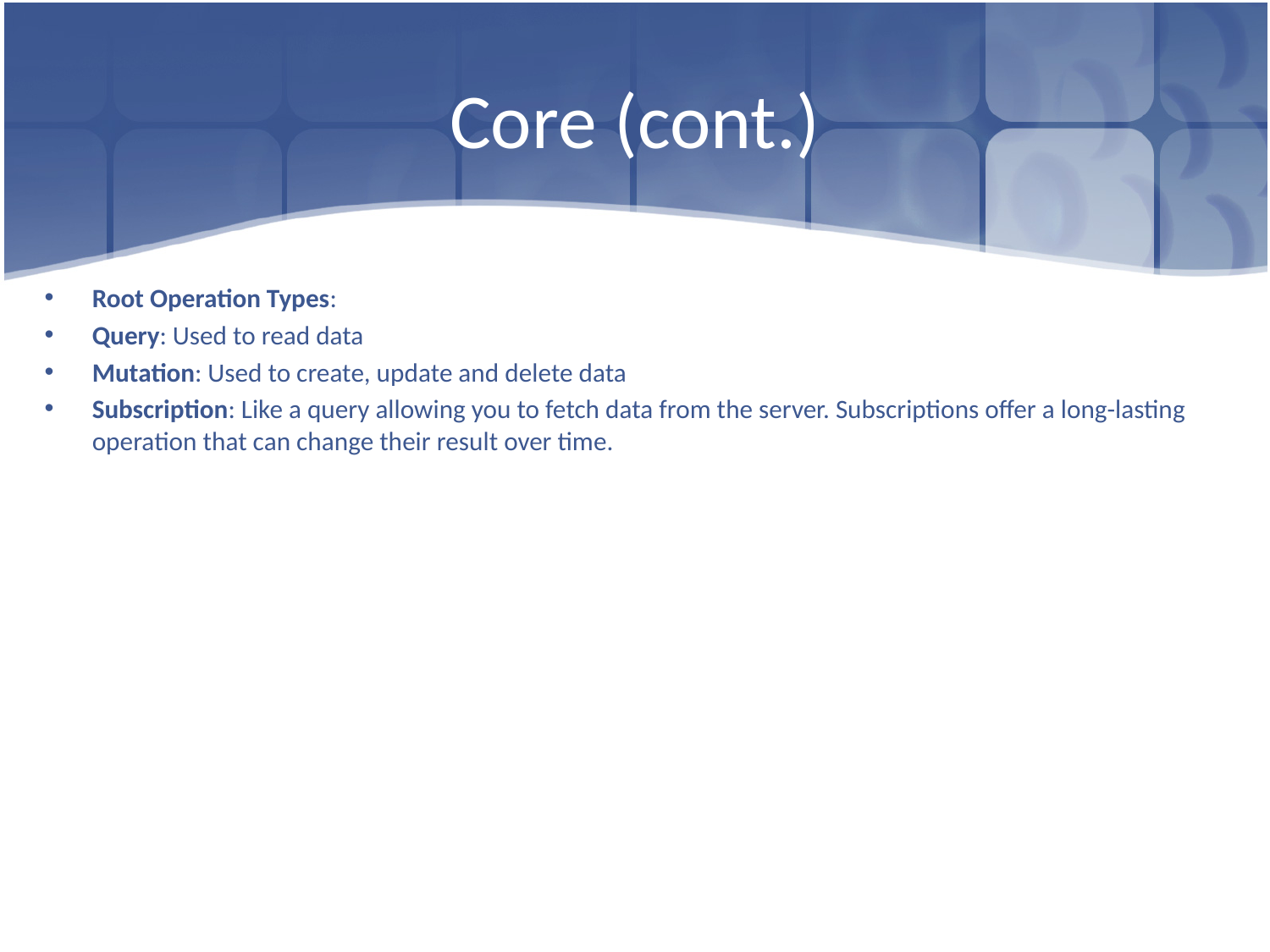

# Core (cont.)
Root Operation Types:
Query: Used to read data
Mutation: Used to create, update and delete data
Subscription: Like a query allowing you to fetch data from the server. Subscriptions offer a long-lasting operation that can change their result over time.